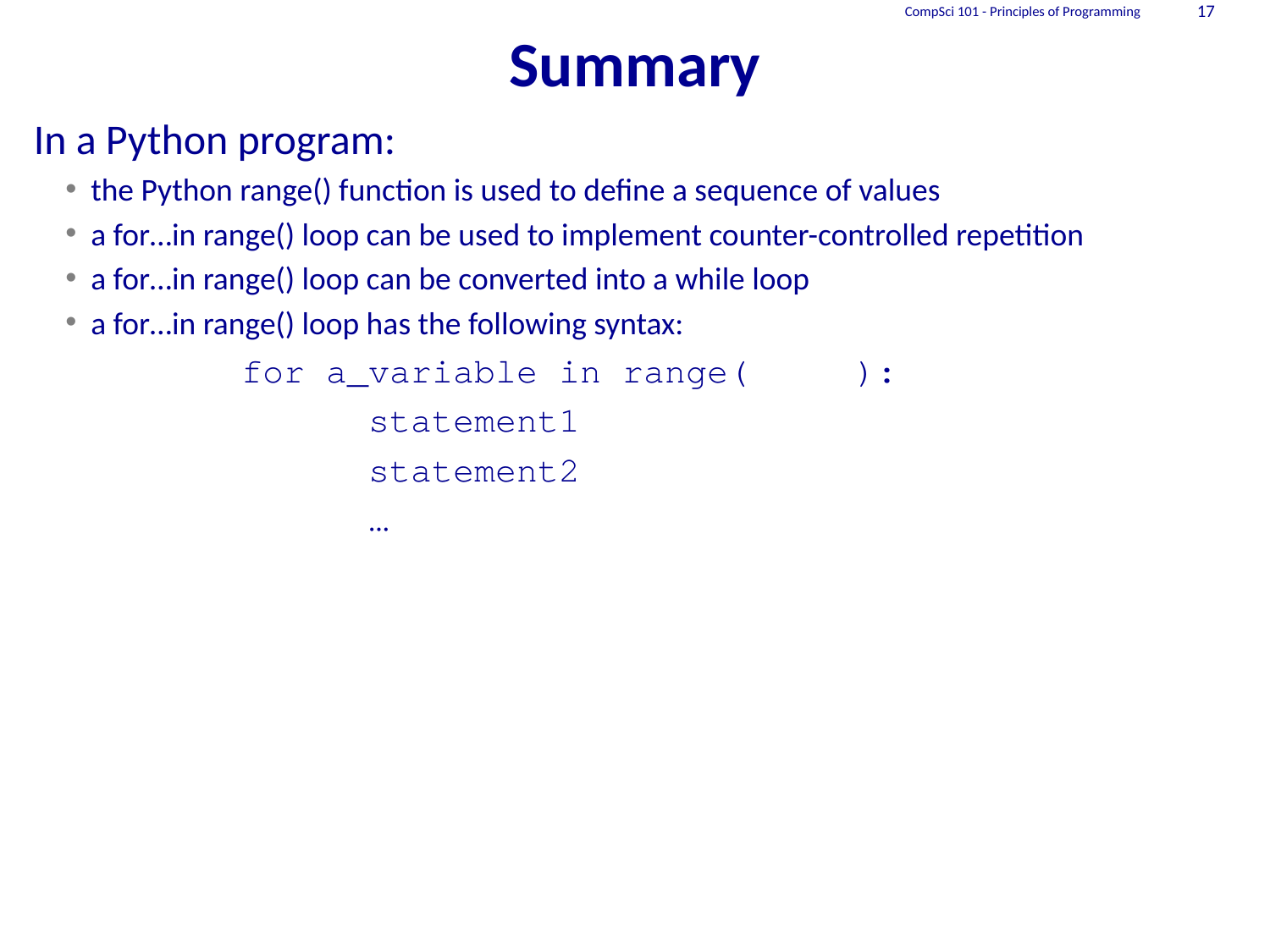

# Summary
CompSci 101 - Principles of Programming
17
In a Python program:
the Python range() function is used to define a sequence of values
a for…in range() loop can be used to implement counter-controlled repetition
a for…in range() loop can be converted into a while loop
a for…in range() loop has the following syntax:
for a_variable in range(     ):
	statement1
	statement2
	…